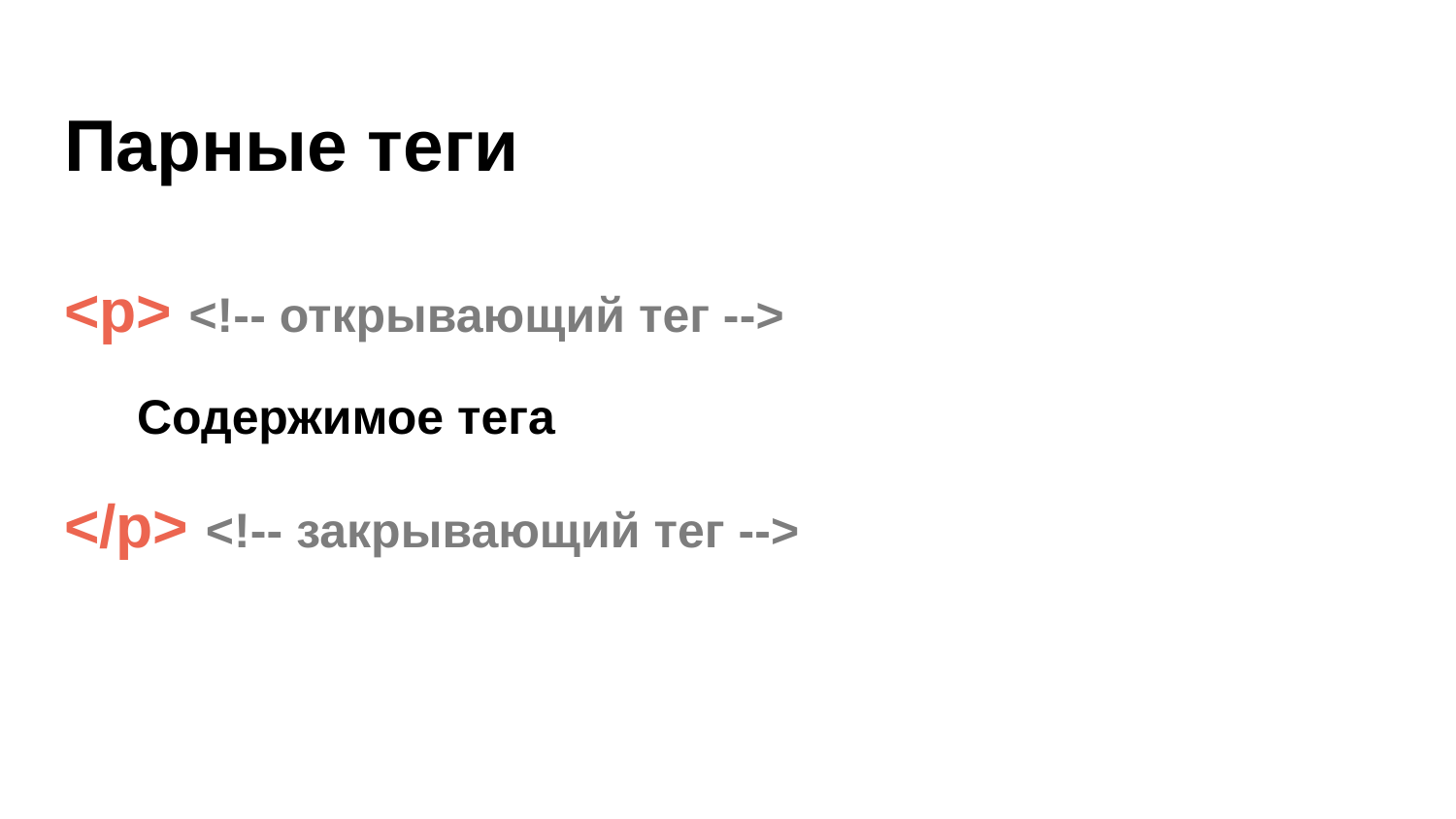

# Парные теги

<p> <!-- открывающий тег -->
Содержимое тега
</p> <!-- закрывающий тег -->